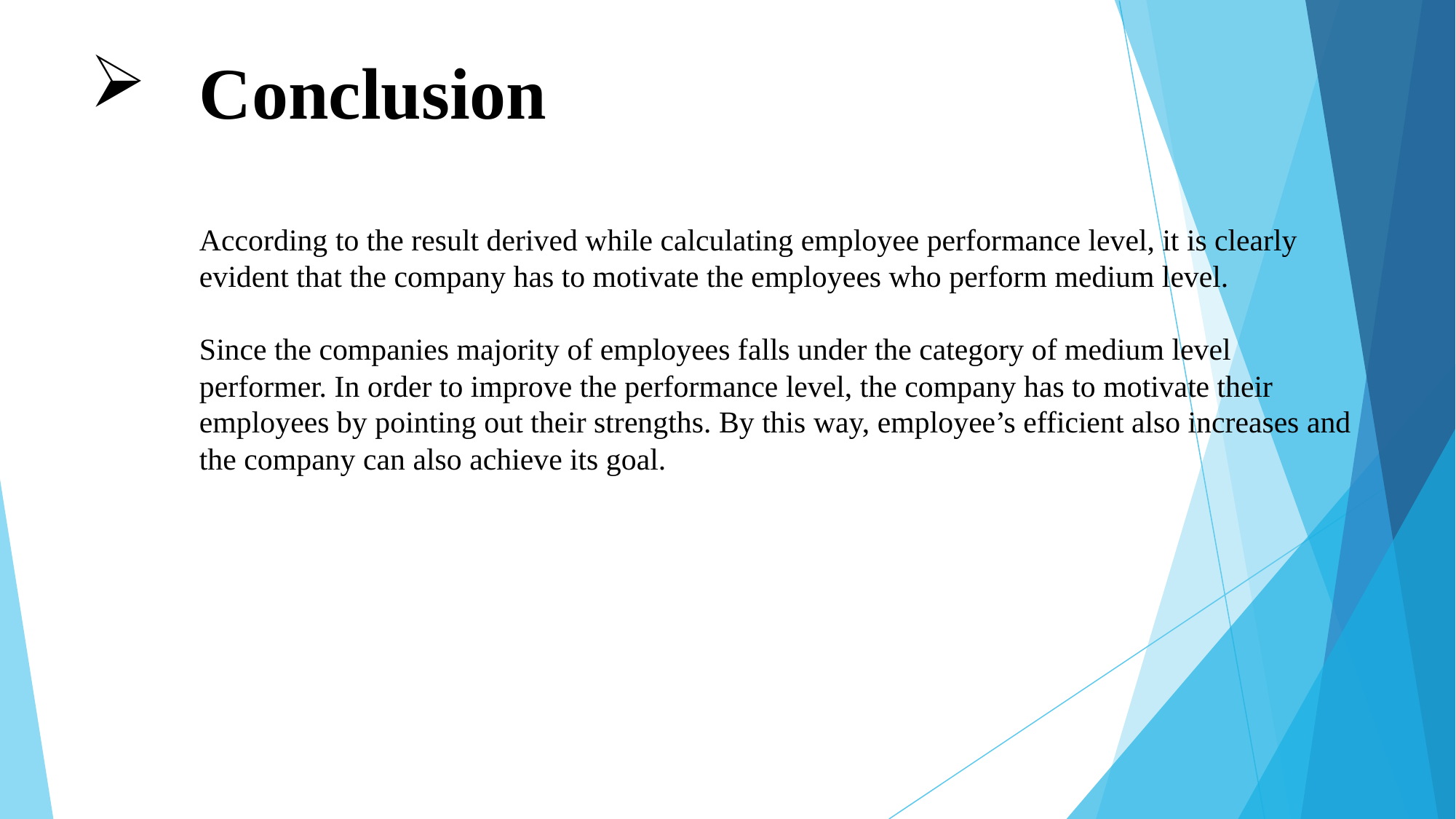

# Conclusion According to the result derived while calculating employee performance level, it is clearly evident that the company has to motivate the employees who perform medium level. Since the companies majority of employees falls under the category of medium level performer. In order to improve the performance level, the company has to motivate their employees by pointing out their strengths. By this way, employee’s efficient also increases and the company can also achieve its goal.